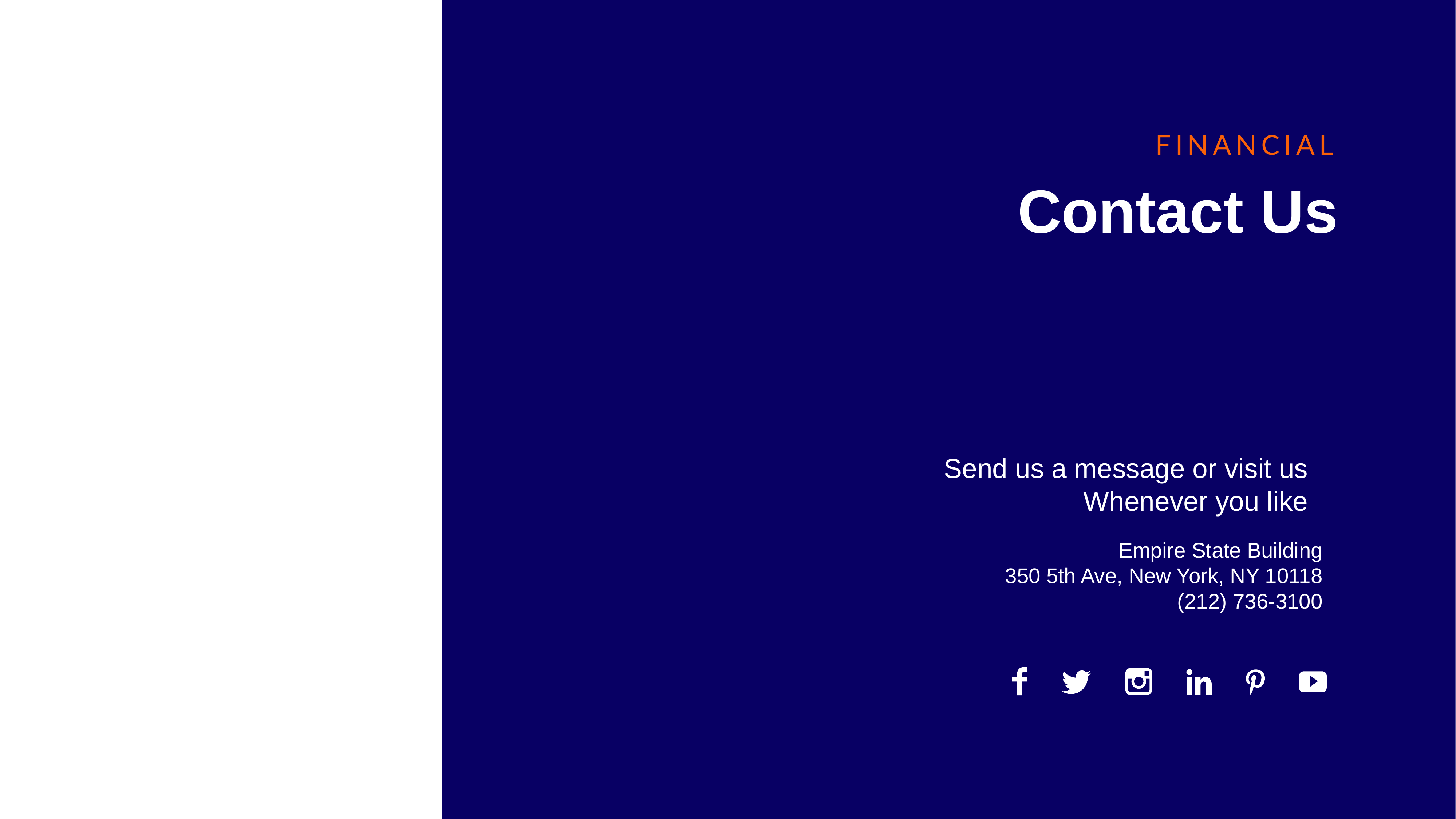

FINANCIAL
Contact Us
Send us a message or visit us
Whenever you like
Empire State Building
350 5th Ave, New York, NY 10118
(212) 736-3100